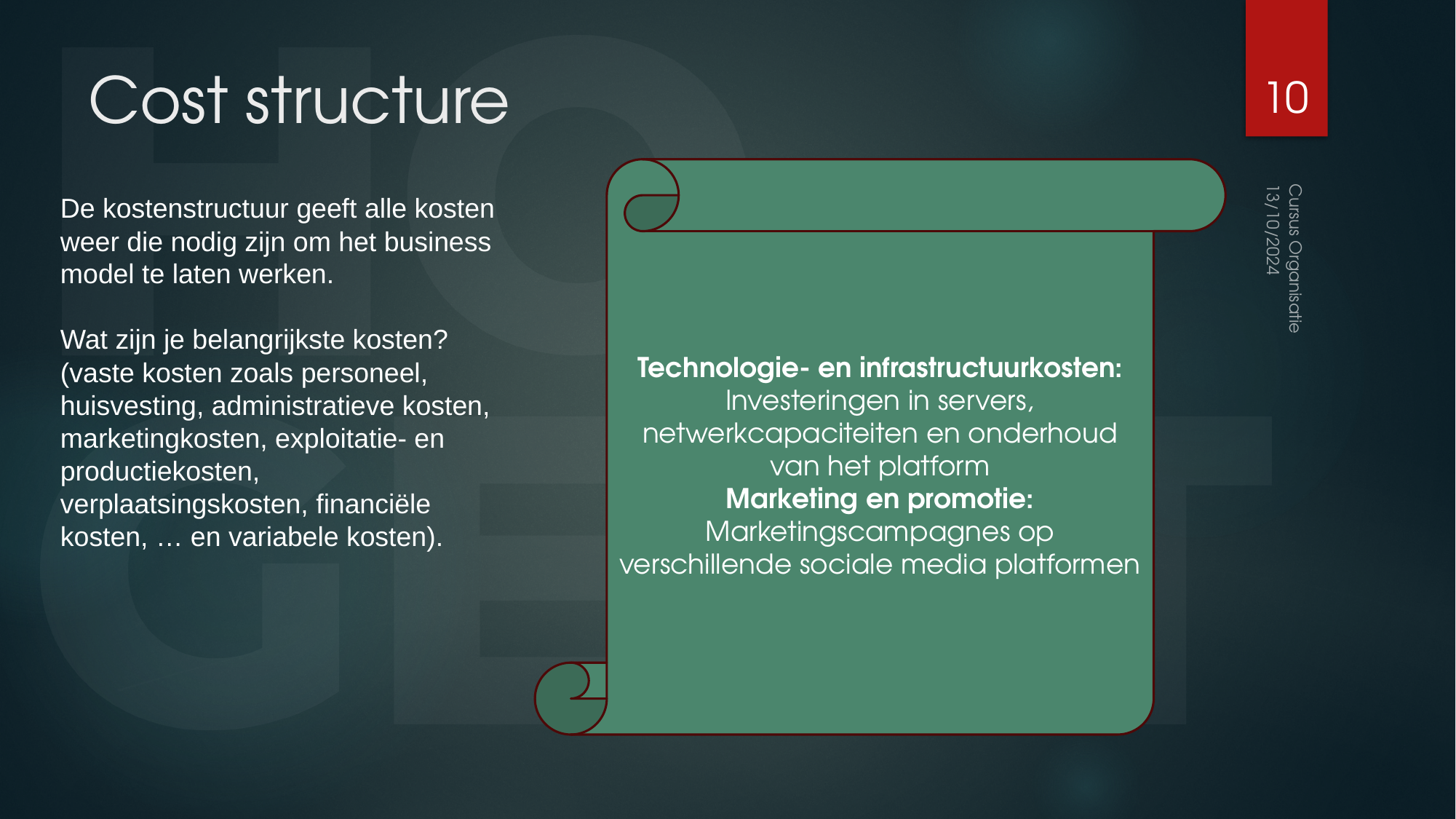

10
# Cost structure
Technologie- en infrastructuurkosten: Investeringen in servers, netwerkcapaciteiten en onderhoud van het platform
Marketing en promotie: Marketingscampagnes op verschillende sociale media platformen
De kostenstructuur geeft alle kosten weer die nodig zijn om het business model te laten werken.

Wat zijn je belangrijkste kosten? (vaste kosten zoals personeel, huisvesting, administratieve kosten, marketingkosten, exploitatie- en productiekosten, verplaatsingskosten, financiële kosten, … en variabele kosten).
13/10/2024
Cursus Organisatie